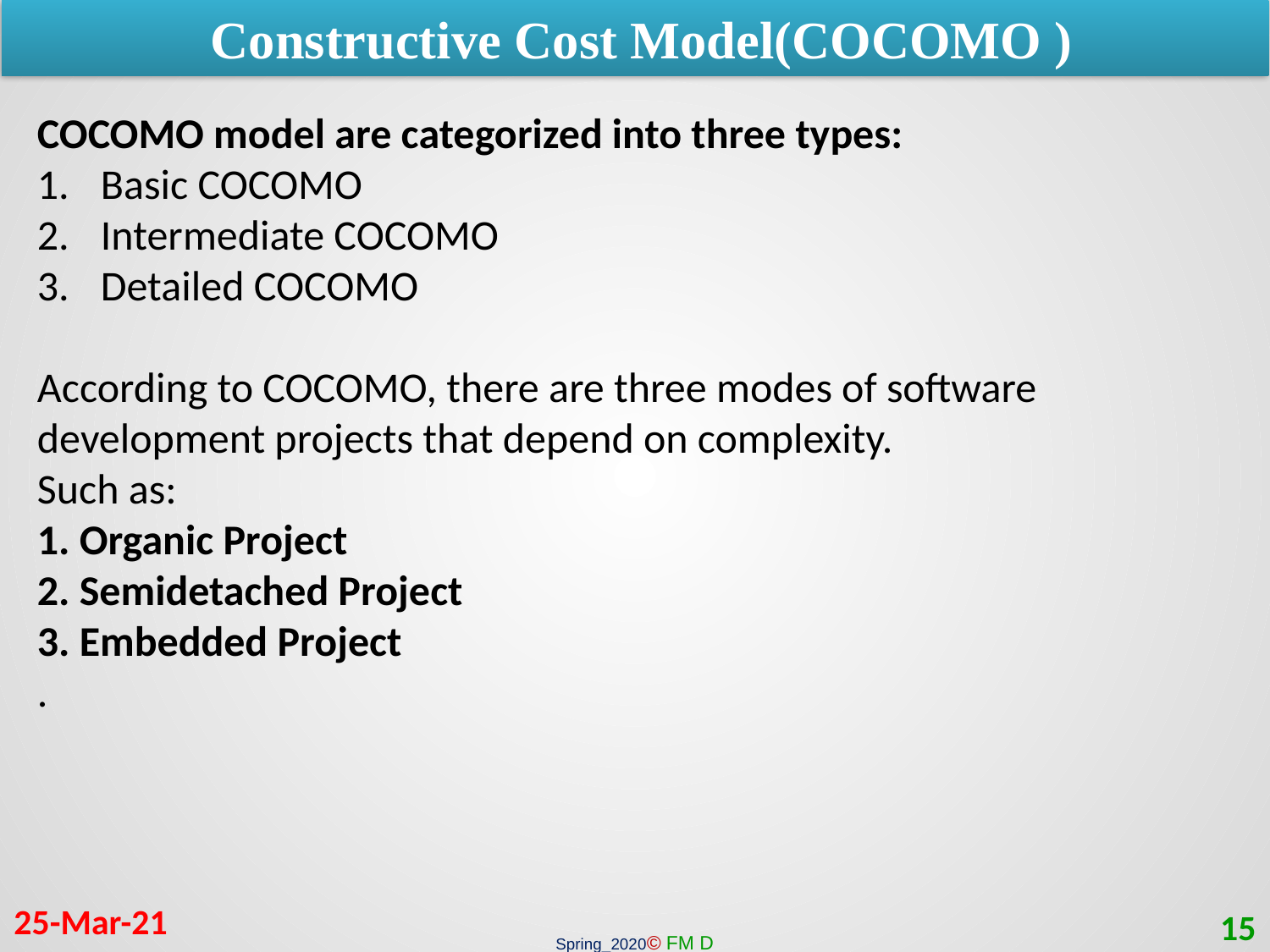

Constructive Cost Model(COCOMO )
COCOMO model are categorized into three types:
Basic COCOMO
Intermediate COCOMO
Detailed COCOMO

According to COCOMO, there are three modes of software development projects that depend on complexity.
Such as:
1. Organic Project
2. Semidetached Project
3. Embedded Project
.
25-Mar-21
15